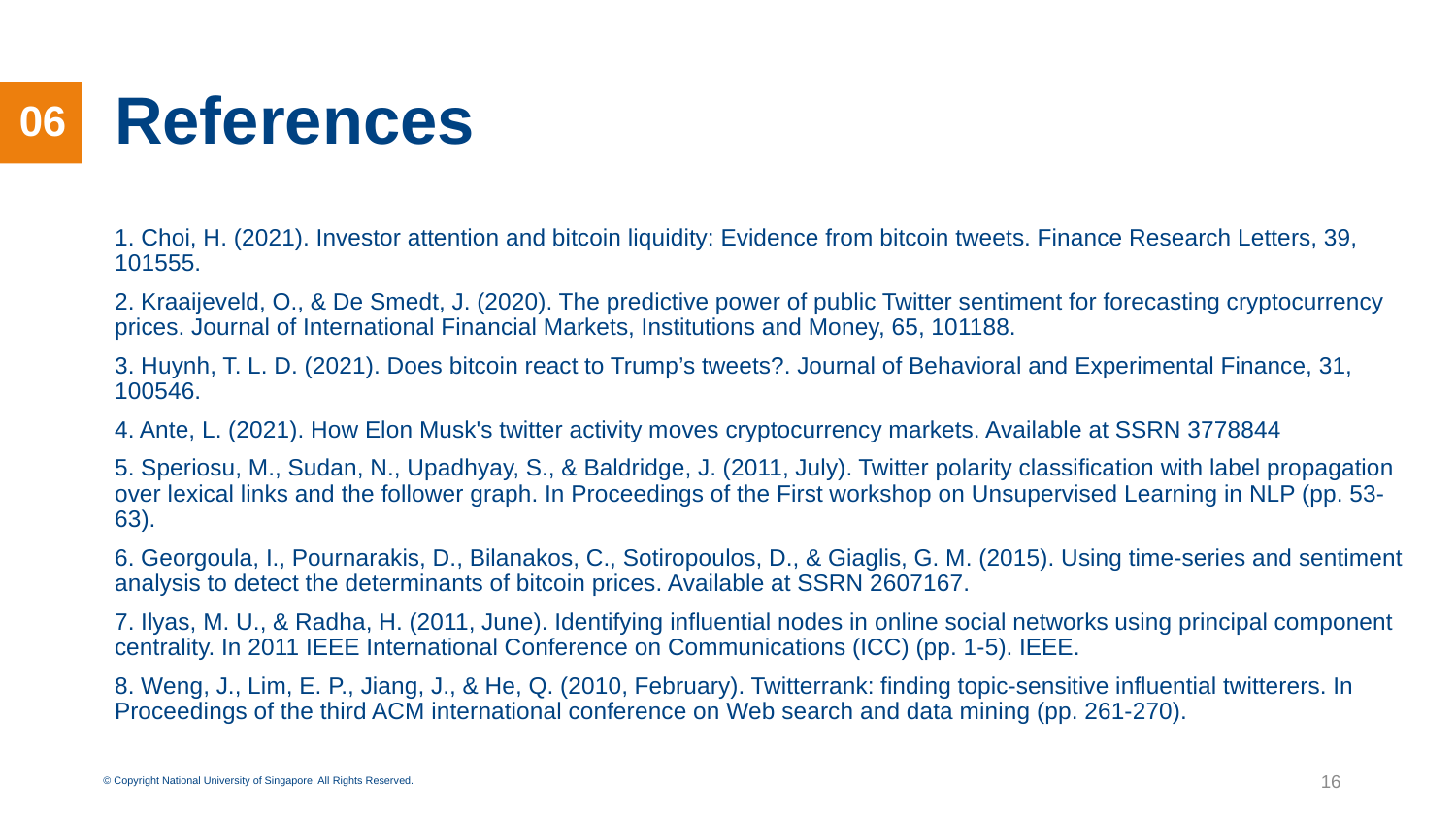

# References
06
1. Choi, H. (2021). Investor attention and bitcoin liquidity: Evidence from bitcoin tweets. Finance Research Letters, 39, 101555.
2. Kraaijeveld, O., & De Smedt, J. (2020). The predictive power of public Twitter sentiment for forecasting cryptocurrency prices. Journal of International Financial Markets, Institutions and Money, 65, 101188.
3. Huynh, T. L. D. (2021). Does bitcoin react to Trump’s tweets?. Journal of Behavioral and Experimental Finance, 31, 100546.
4. Ante, L. (2021). How Elon Musk's twitter activity moves cryptocurrency markets. Available at SSRN 3778844
5. Speriosu, M., Sudan, N., Upadhyay, S., & Baldridge, J. (2011, July). Twitter polarity classification with label propagation over lexical links and the follower graph. In Proceedings of the First workshop on Unsupervised Learning in NLP (pp. 53-63).
6. Georgoula, I., Pournarakis, D., Bilanakos, C., Sotiropoulos, D., & Giaglis, G. M. (2015). Using time-series and sentiment analysis to detect the determinants of bitcoin prices. Available at SSRN 2607167.
7. Ilyas, M. U., & Radha, H. (2011, June). Identifying influential nodes in online social networks using principal component centrality. In 2011 IEEE International Conference on Communications (ICC) (pp. 1-5). IEEE.
8. Weng, J., Lim, E. P., Jiang, J., & He, Q. (2010, February). Twitterrank: finding topic-sensitive influential twitterers. In Proceedings of the third ACM international conference on Web search and data mining (pp. 261-270).
16